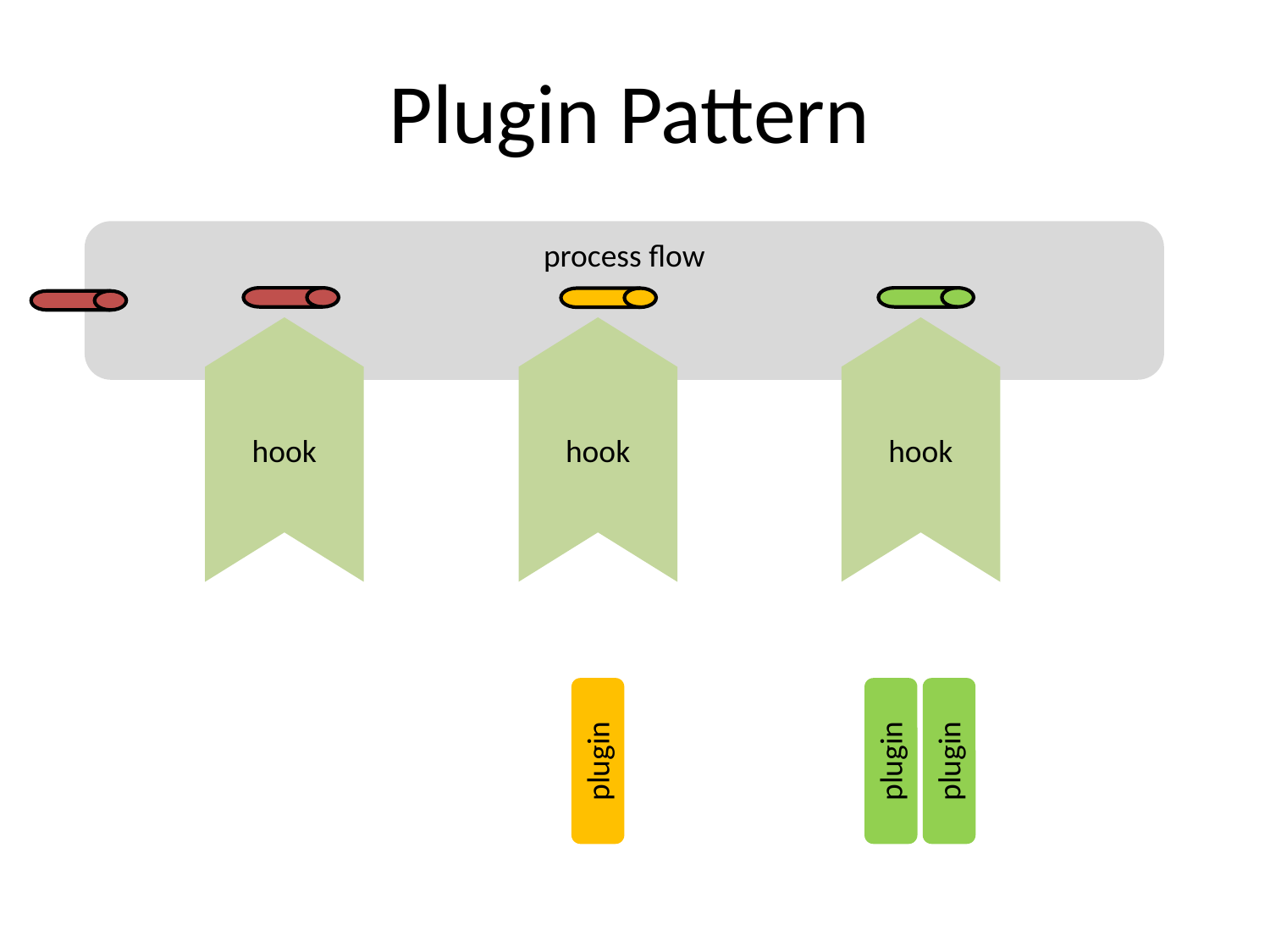

Plugin Pattern
process flow

hook
hook
hook
plugin
plugin
plugin